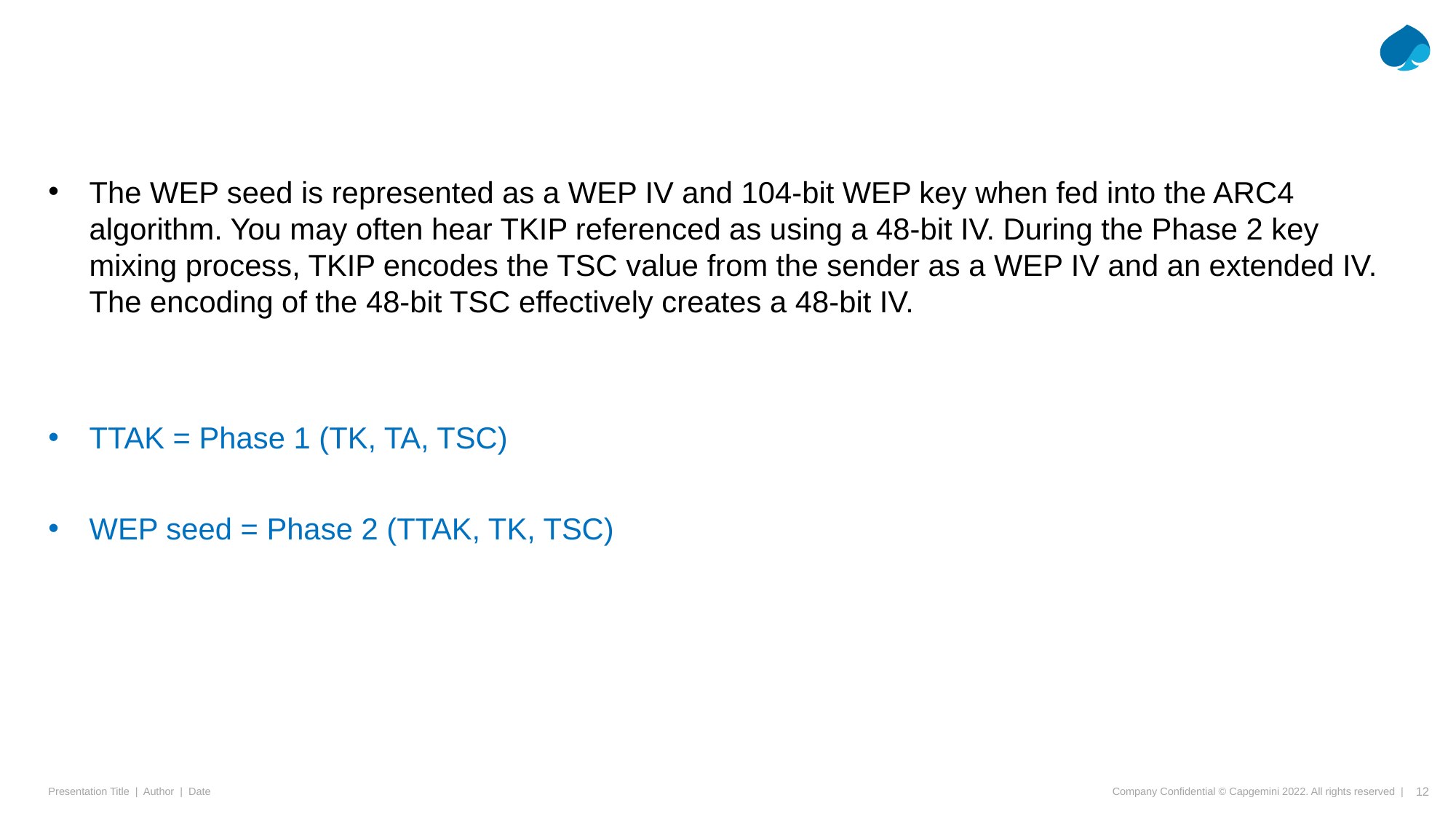

The WEP seed is represented as a WEP IV and 104-bit WEP key when fed into the ARC4 algorithm. You may often hear TKIP referenced as using a 48-bit IV. During the Phase 2 key mixing process, TKIP encodes the TSC value from the sender as a WEP IV and an extended IV. The encoding of the 48-bit TSC effectively creates a 48-bit IV.

TTAK = Phase 1 (TK, TA, TSC)

WEP seed = Phase 2 (TTAK, TK, TSC)